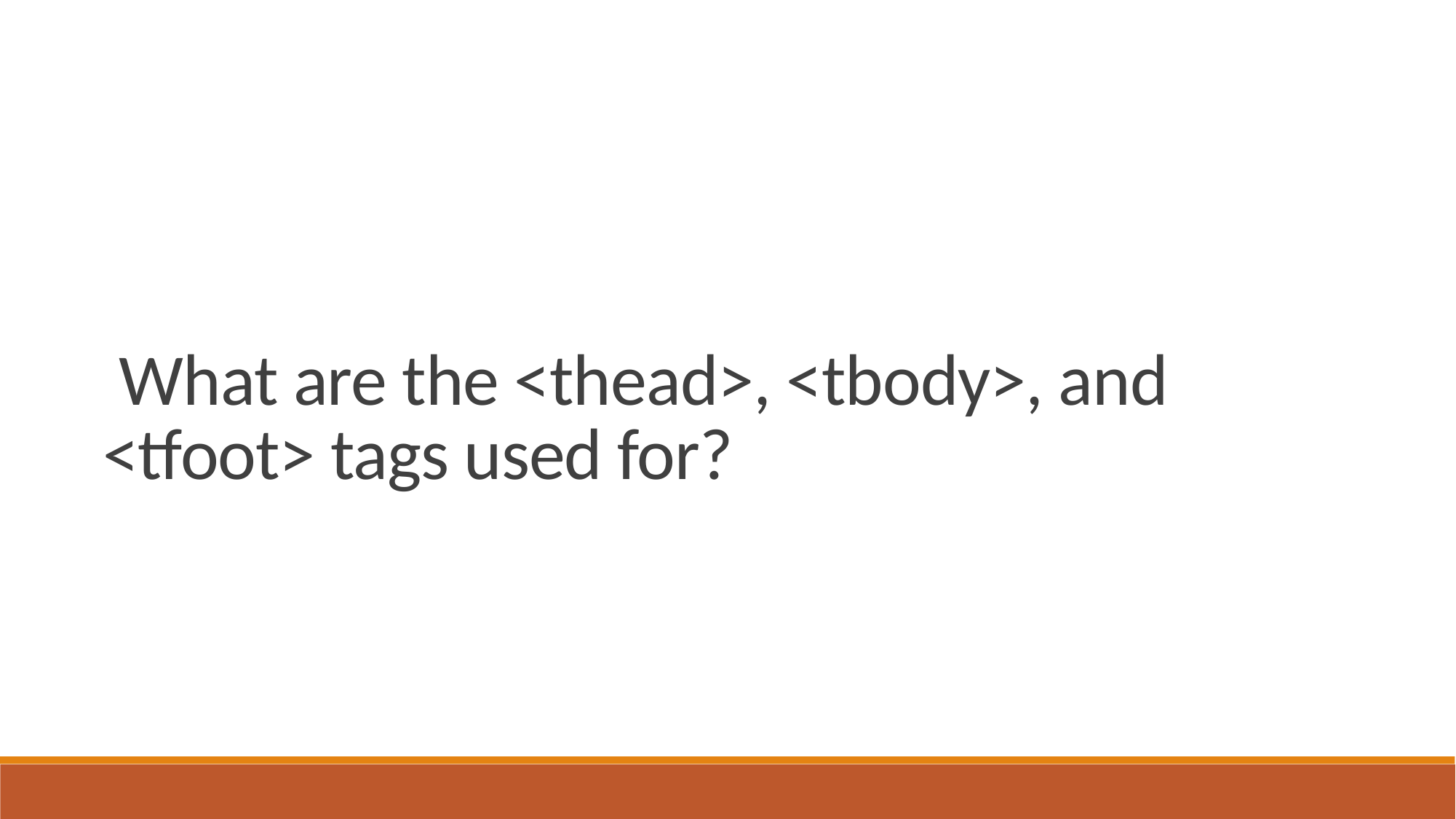

What are the <thead>, <tbody>, and <tfoot> tags used for?